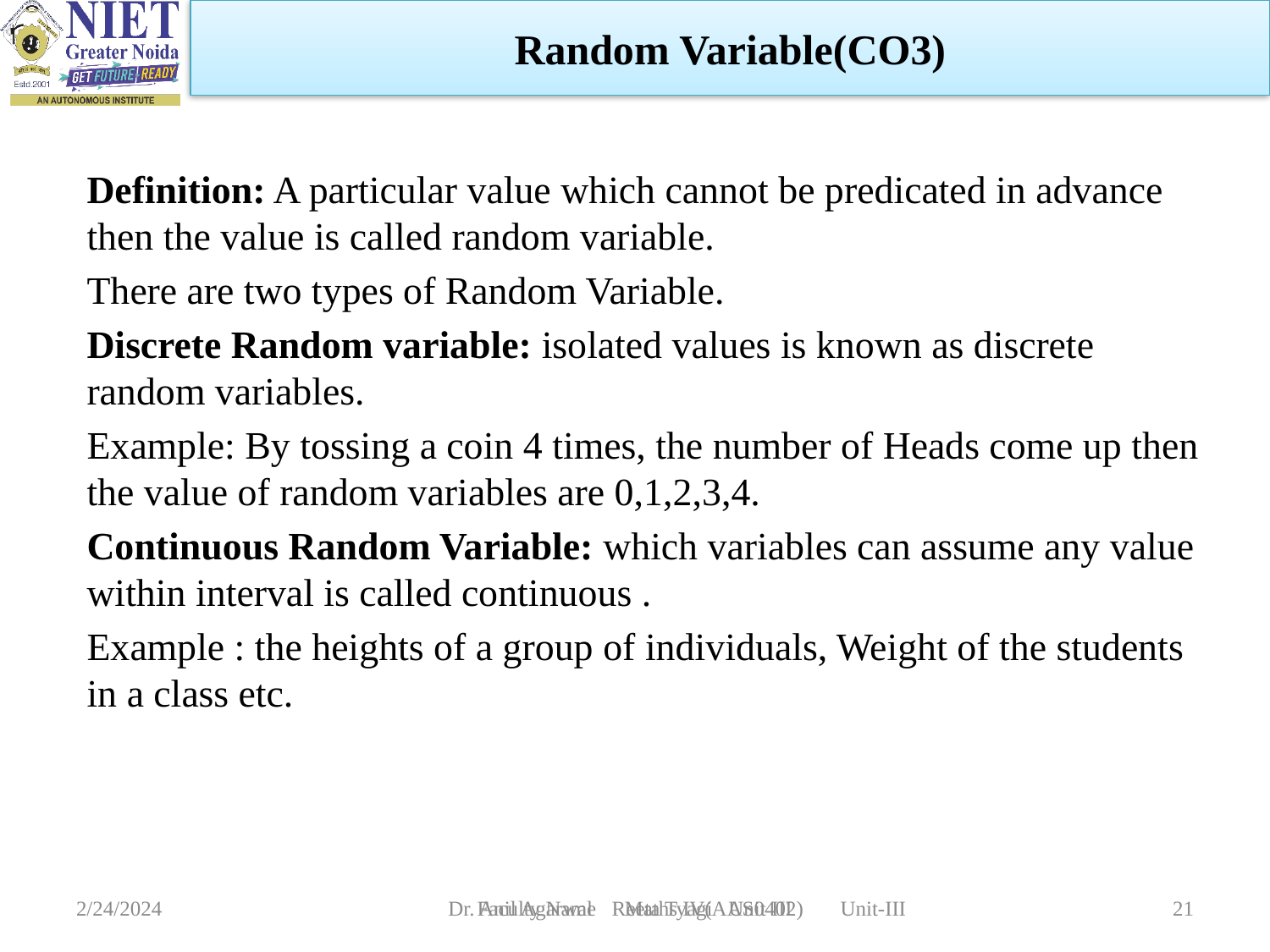

Random Variable(CO3)
Definition: A particular value which cannot be predicated in advance then the value is called random variable.
There are two types of Random Variable.
Discrete Random variable: isolated values is known as discrete random variables.
Example: By tossing a coin 4 times, the number of Heads come up then the value of random variables are 0,1,2,3,4.
Continuous Random Variable: which variables can assume any value within interval is called continuous .
Example : the heights of a group of individuals, Weight of the students in a class etc.

2/24/2024
            Dr. Anil Agarwal      Maths IV(AAS0402)       Unit-III
Faculty Name   Reeta Tyagi   Unit III
21